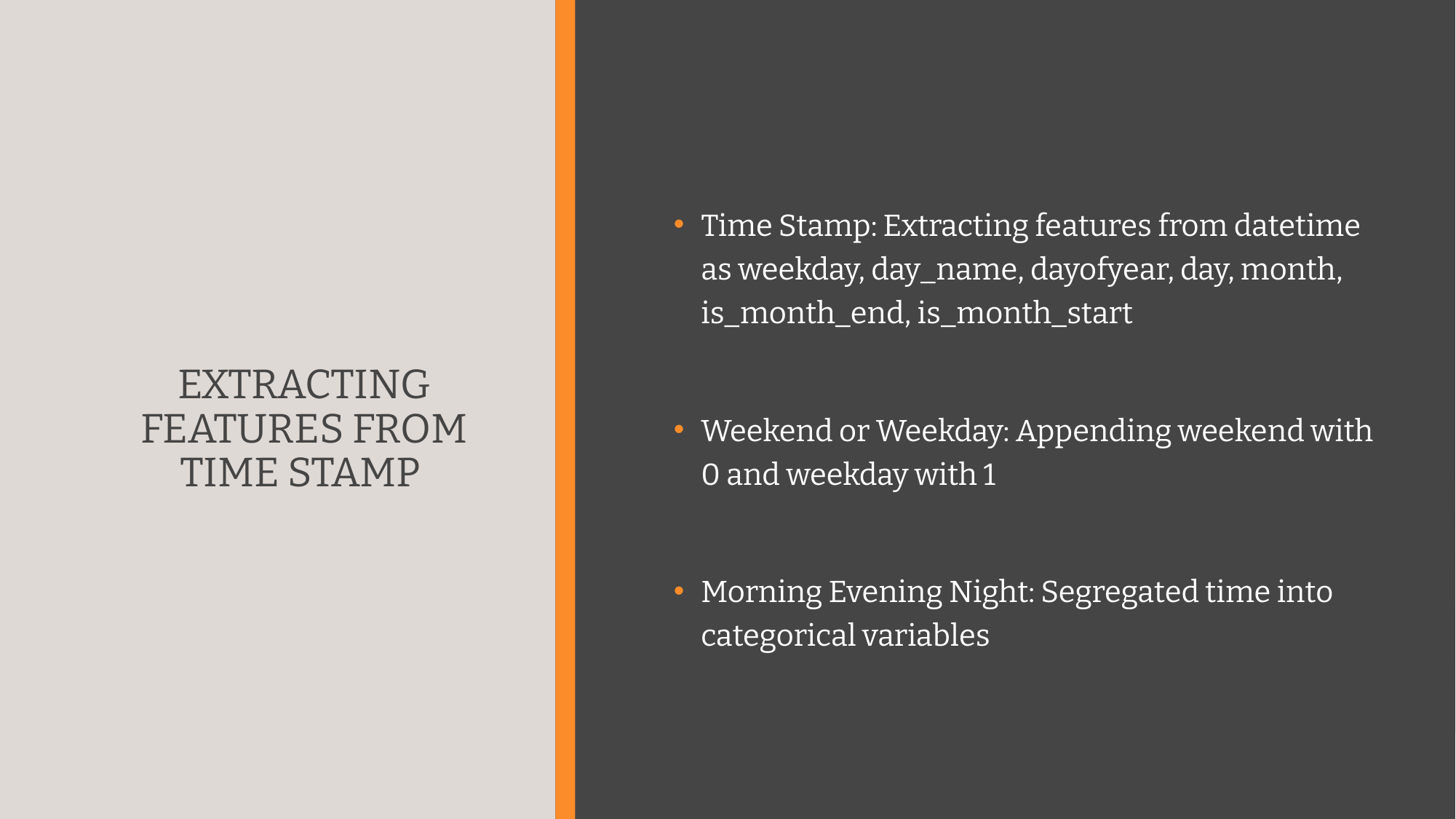

Time Stamp: Extracting features from datetime as weekday, day_name, dayofyear, day, month, is_month_end, is_month_start

Weekend or Weekday: Appending weekend with 0 and weekday with 1

Morning Evening Night: Segregated time into categorical variables
# extracting Features from Time stamp